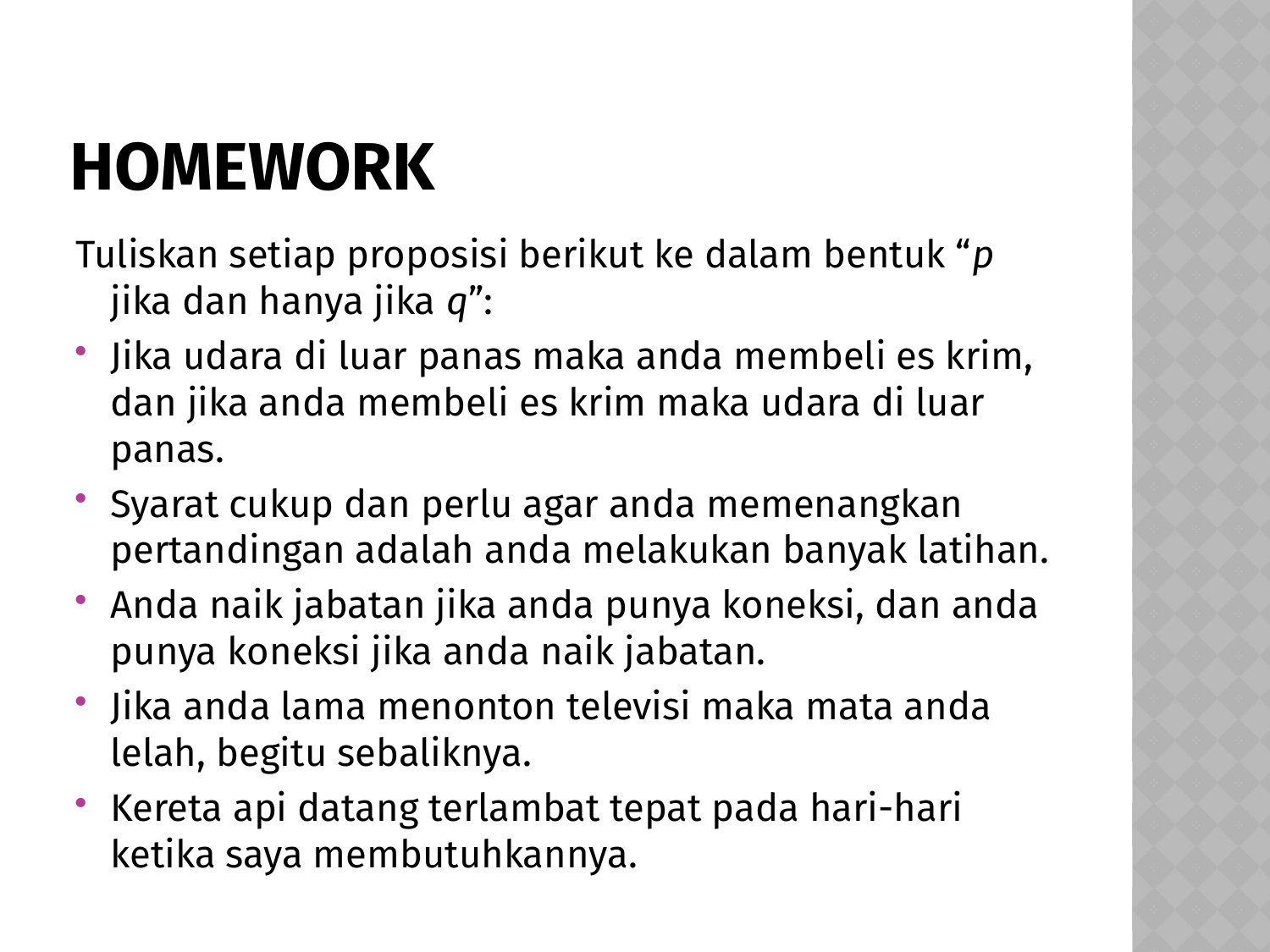

# Homework
Tuliskan setiap proposisi berikut ke dalam bentuk “p jika dan hanya jika q”:
Jika udara di luar panas maka anda membeli es krim, dan jika anda membeli es krim maka udara di luar panas.
Syarat cukup dan perlu agar anda memenangkan pertandingan adalah anda melakukan banyak latihan.
Anda naik jabatan jika anda punya koneksi, dan anda punya koneksi jika anda naik jabatan.
Jika anda lama menonton televisi maka mata anda lelah, begitu sebaliknya.
Kereta api datang terlambat tepat pada hari-hari ketika saya membutuhkannya.